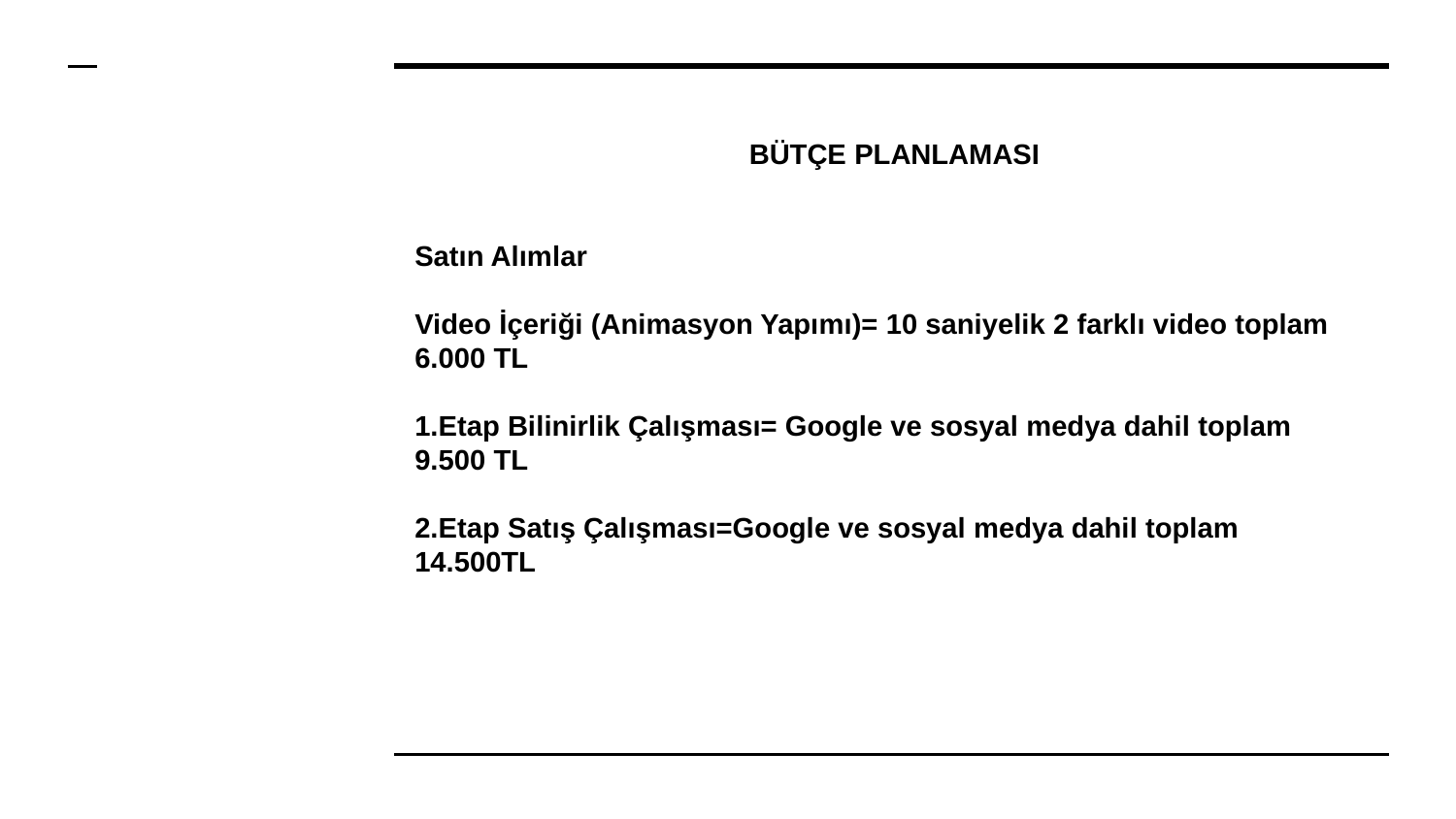

BÜTÇE PLANLAMASI

Satın Alımlar

Video İçeriği (Animasyon Yapımı)= 10 saniyelik 2 farklı video toplam 6.000 TL

1.Etap Bilinirlik Çalışması= Google ve sosyal medya dahil toplam
9.500 TL

2.Etap Satış Çalışması=Google ve sosyal medya dahil toplam
14.500TL